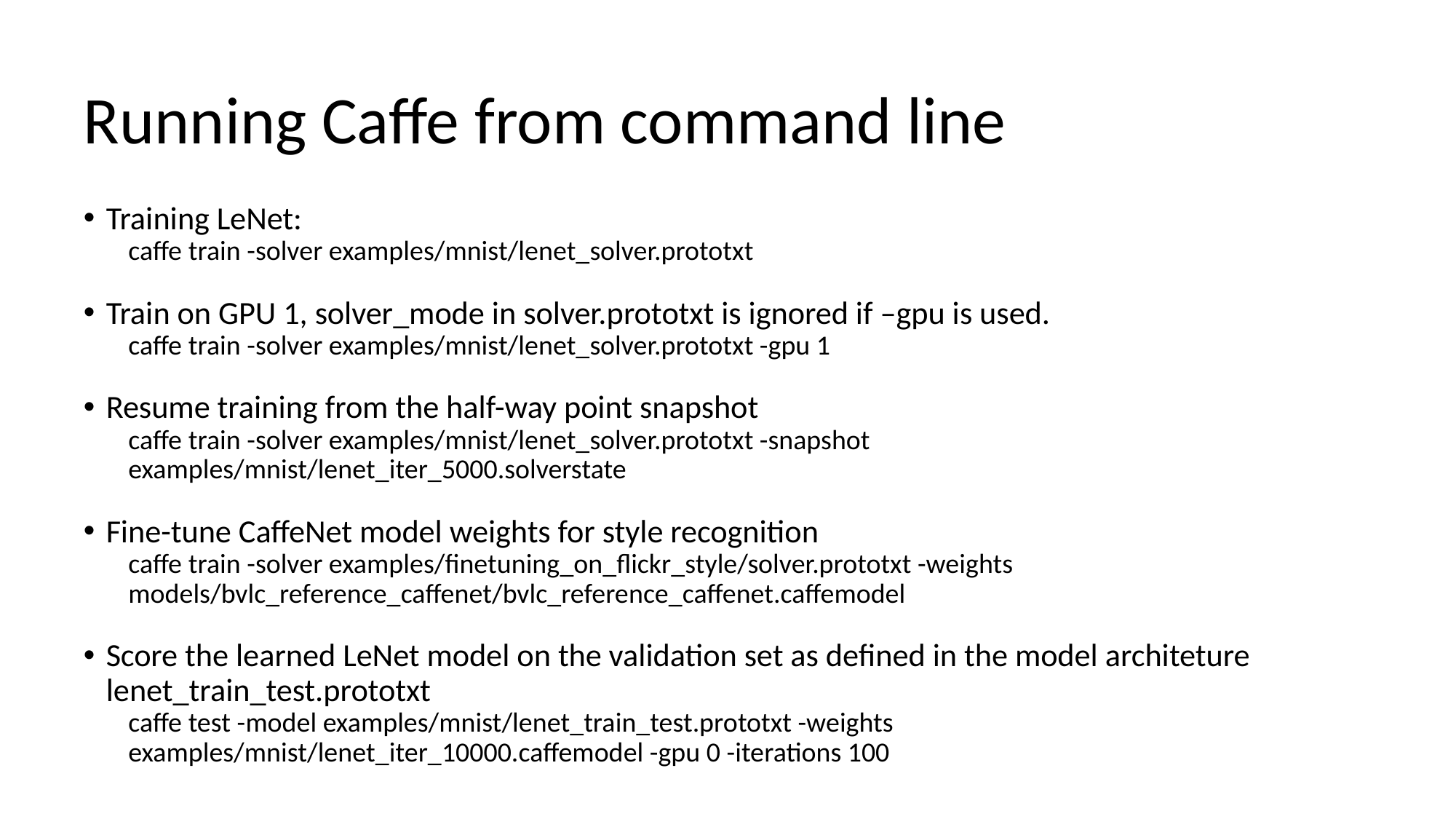

# Running Caffe from command line
Training LeNet:
caffe train -solver examples/mnist/lenet_solver.prototxt

Train on GPU 1, solver_mode in solver.prototxt is ignored if –gpu is used.
caffe train -solver examples/mnist/lenet_solver.prototxt -gpu 1

Resume training from the half-way point snapshot
caffe train -solver examples/mnist/lenet_solver.prototxt -snapshot examples/mnist/lenet_iter_5000.solverstate

Fine-tune CaffeNet model weights for style recognition
caffe train -solver examples/finetuning_on_flickr_style/solver.prototxt -weights models/bvlc_reference_caffenet/bvlc_reference_caffenet.caffemodel

Score the learned LeNet model on the validation set as defined in the model architeture lenet_train_test.prototxt
caffe test -model examples/mnist/lenet_train_test.prototxt -weights examples/mnist/lenet_iter_10000.caffemodel -gpu 0 -iterations 100